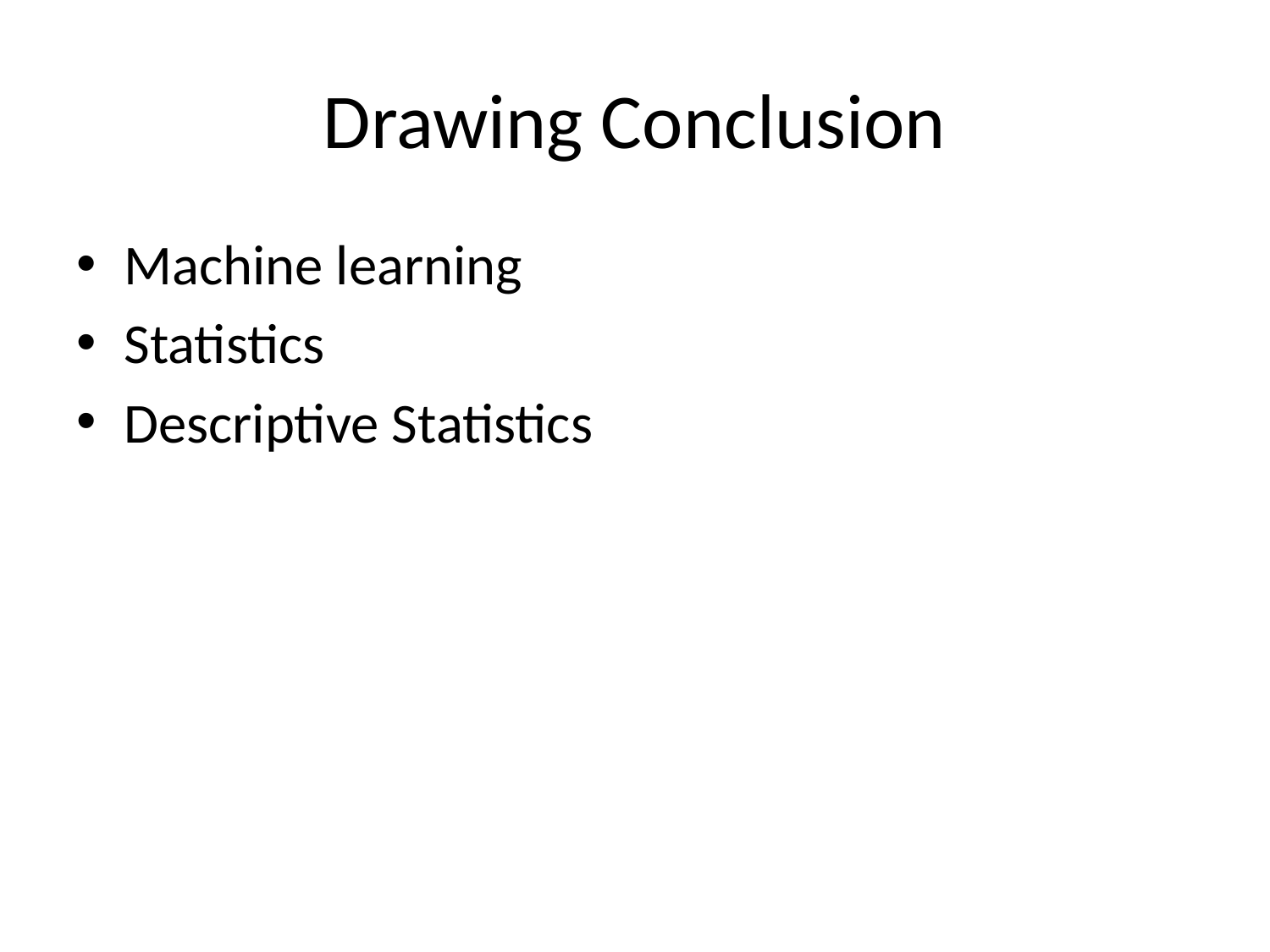

# Drawing Conclusion
Machine learning
Statistics
Descriptive Statistics